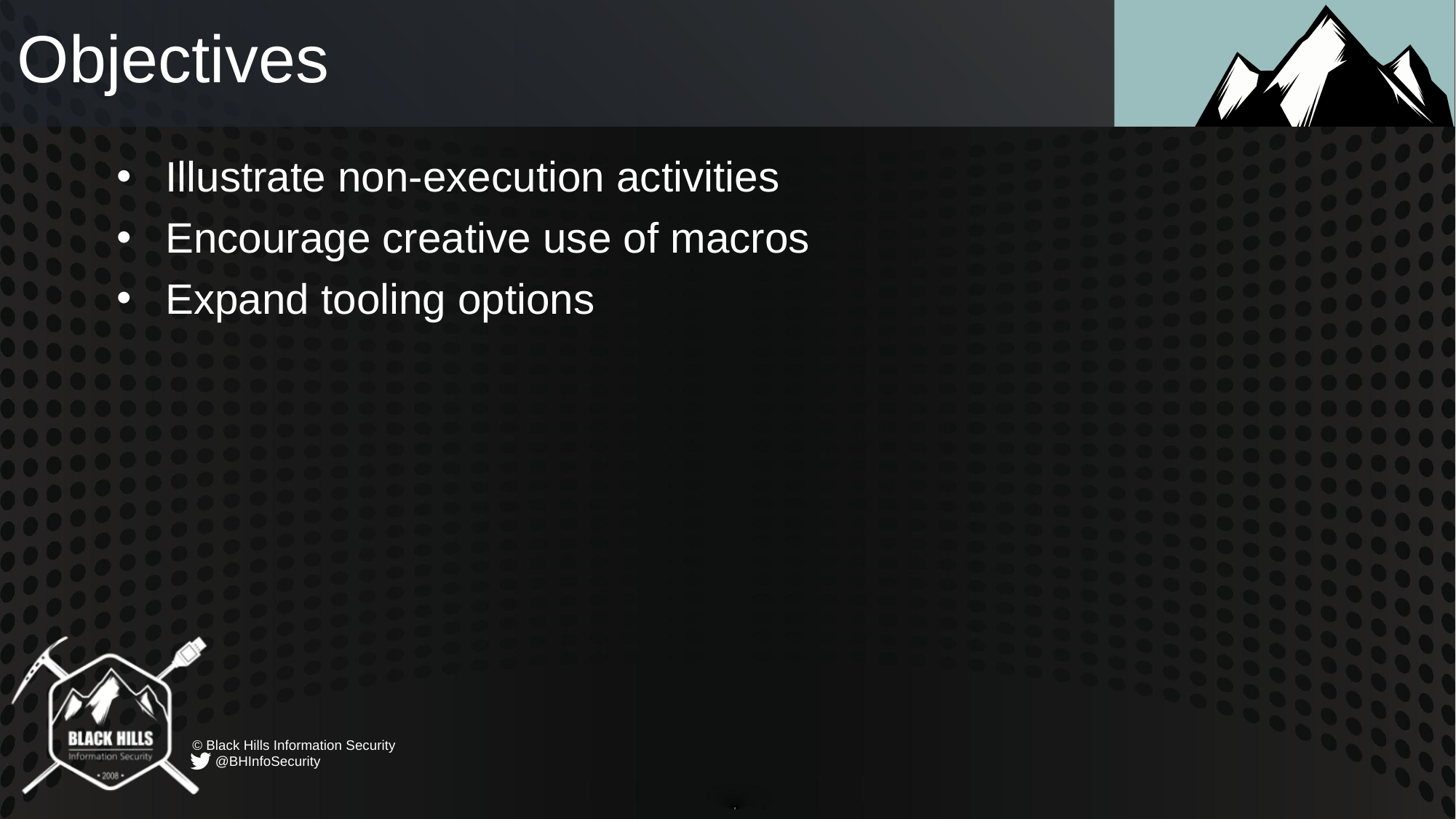

# Objectives
Illustrate non-execution activities
Encourage creative use of macros
Expand tooling options